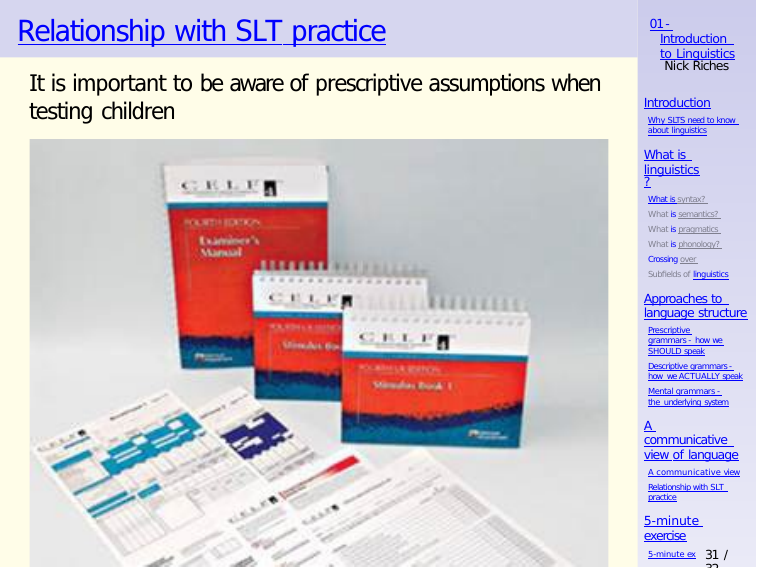

# Relationship with SLT practice
01 - Introduction  to Linguistics
Nick Riches
It is important to be aware of prescriptive assumptions when  testing children
Introduction
Why SLTS need to know  about linguistics

What is  linguistics?
What is syntax?  What is semantics?  What is pragmatics  What is phonology?  Crossing over  Subfields of linguistics

Approaches to  language structure
Prescriptive grammars -  how we SHOULD speak
Descriptive grammars - how  we ACTUALLY speak
Mental grammars - the  underlying system

A communicative  view of language
A communicative view
Relationship with SLT  practice

5-minute exercise
5-minute ex
31 / 32